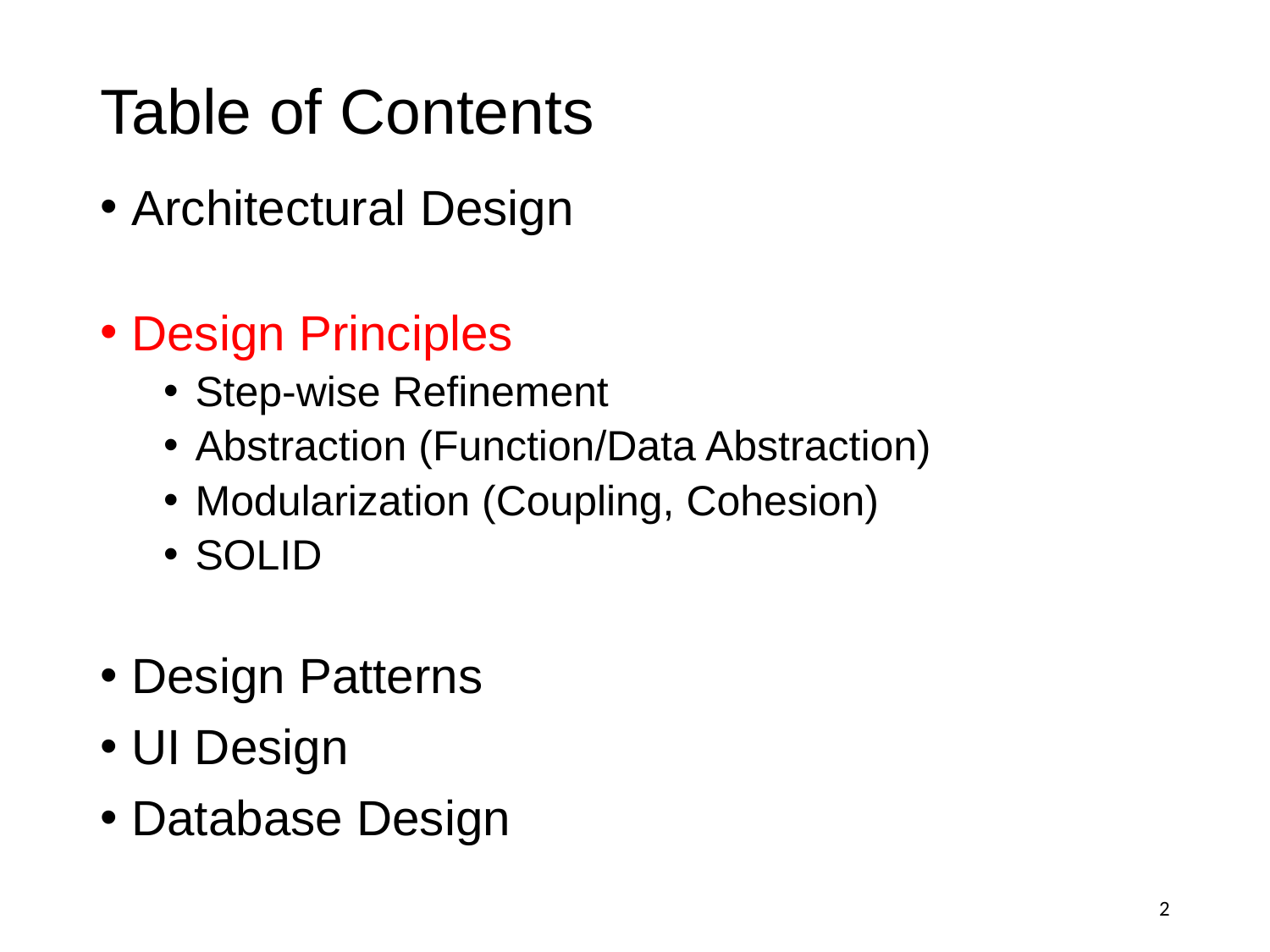

# Table of Contents
Architectural Design

Design Principles
Step-wise Refinement
Abstraction (Function/Data Abstraction)
Modularization (Coupling, Cohesion)
SOLID

Design Patterns
UI Design
Database Design
2